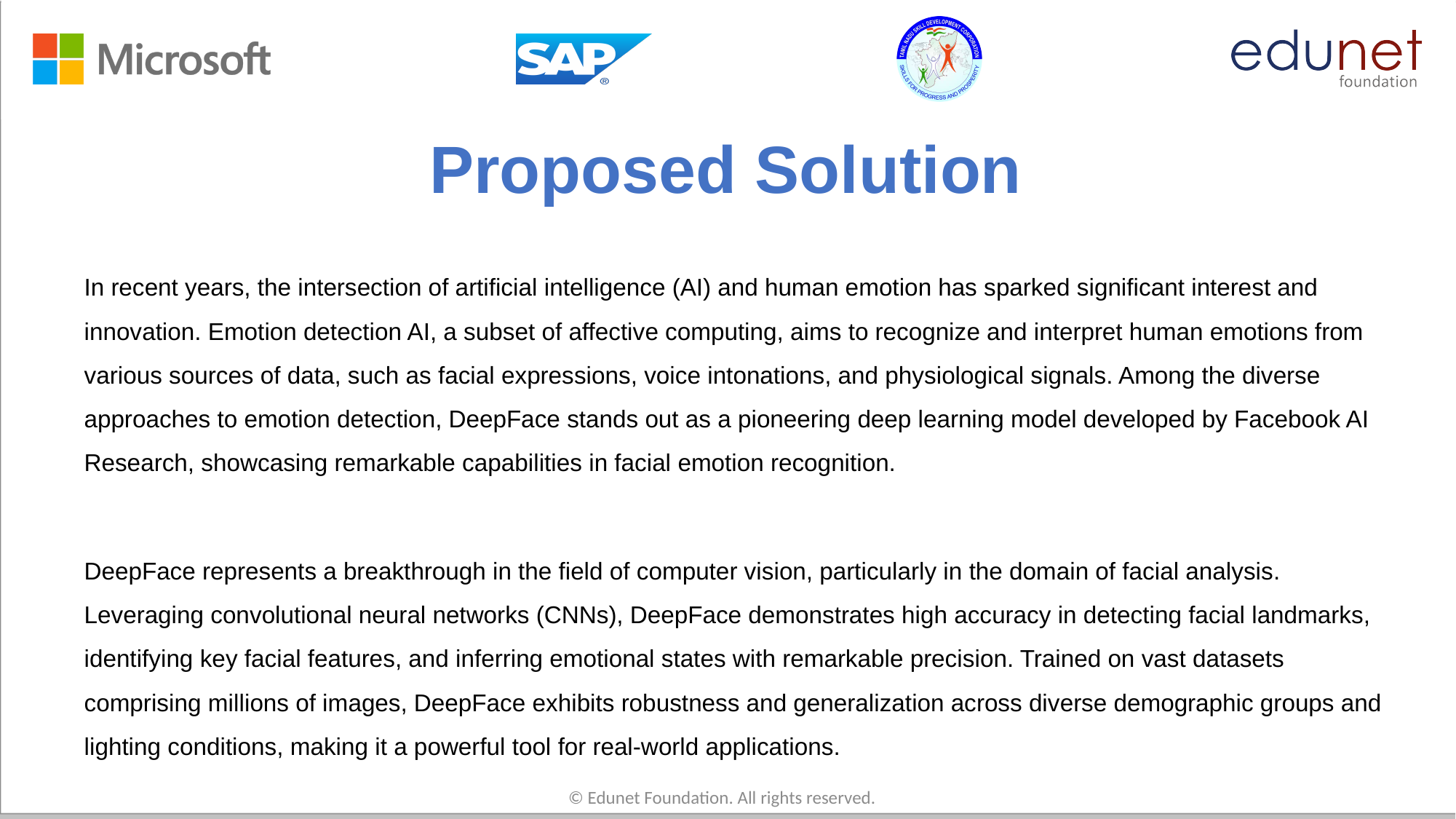

# Proposed Solution
In recent years, the intersection of artificial intelligence (AI) and human emotion has sparked significant interest and innovation. Emotion detection AI, a subset of affective computing, aims to recognize and interpret human emotions from various sources of data, such as facial expressions, voice intonations, and physiological signals. Among the diverse approaches to emotion detection, DeepFace stands out as a pioneering deep learning model developed by Facebook AI Research, showcasing remarkable capabilities in facial emotion recognition.

DeepFace represents a breakthrough in the field of computer vision, particularly in the domain of facial analysis. Leveraging convolutional neural networks (CNNs), DeepFace demonstrates high accuracy in detecting facial landmarks, identifying key facial features, and inferring emotional states with remarkable precision. Trained on vast datasets comprising millions of images, DeepFace exhibits robustness and generalization across diverse demographic groups and lighting conditions, making it a powerful tool for real-world applications.

© Edunet Foundation. All rights reserved.